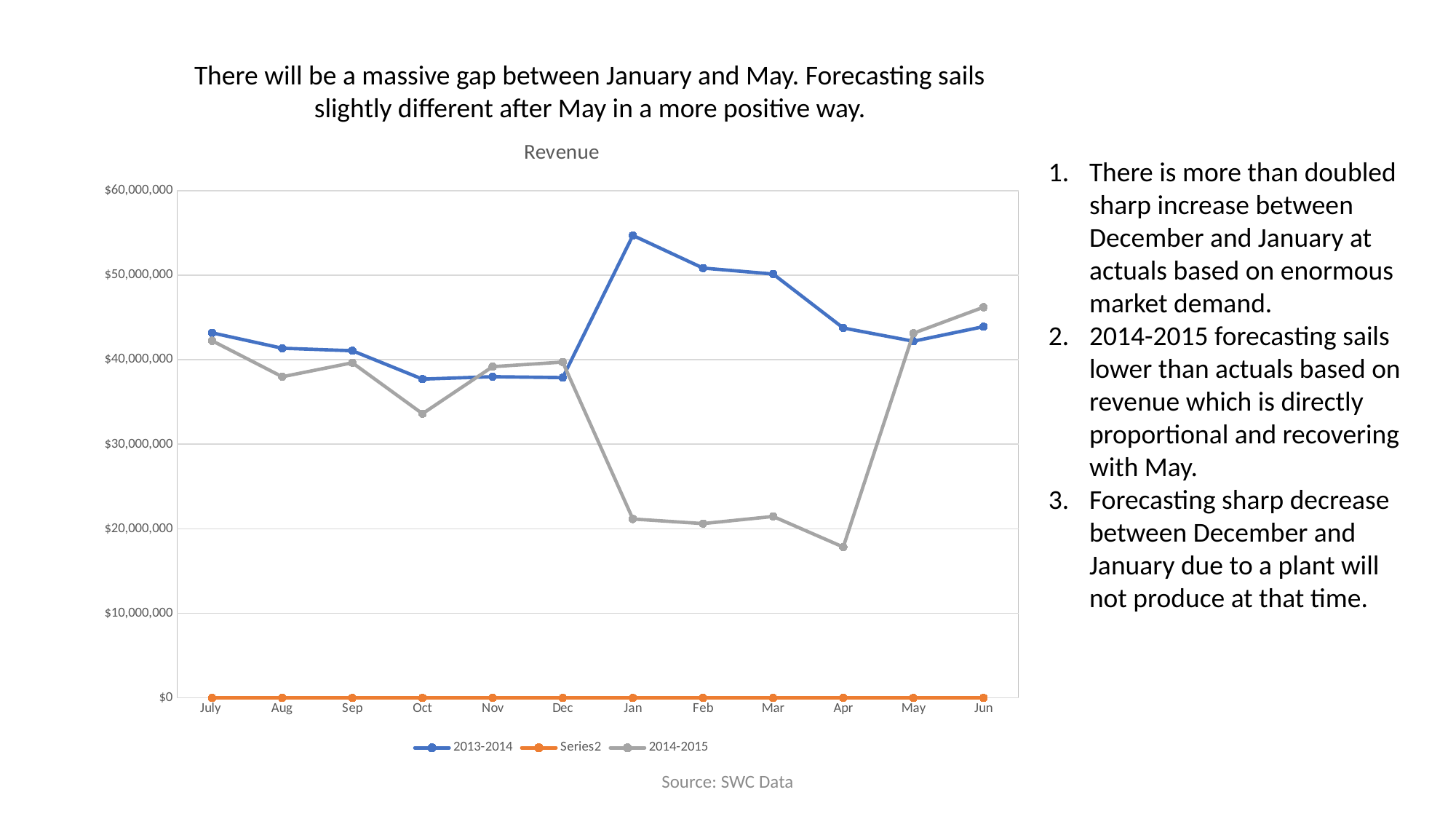

There will be a massive gap between January and May. Forecasting sails slightly different after May in a more positive way.

### Chart: Revenue

| Category | 2013-2014 |  | 2014-2015 |
|---|---|---|---|
| July  | 43173258.47 | 0.0 | 42241174.58 |
| Aug | 41352612.92 | 0.0 | 37986737.34 |
| Sep | 41061301.68 | 0.0 | 39636490.37 |
| Oct | 37704400.92 | 0.0 | 33613615.19 |
| Nov | 37987218.09 | 0.0 | 39175609.29 |
| Dec | 37884541.24 | 0.0 | 39719460.68 |
| Jan | 54693279.08 | 0.0 | 21155639.61 |
| Feb | 50838283.93 | 0.0 | 20613592.61 |
| Mar | 50128489.95 | 0.0 | 21458206.150000002 |
| Apr | 43751729.42 | 0.0 | 17841827.610000003 |
| May | 42181248.7 | 0.0 | 43124910.58 |
| Jun | 43906729.97 | 0.0 | 46204211.02 |
There is more than doubled sharp increase between December and January at actuals based on enormous market demand.
2014-2015 forecasting sails lower than actuals based on revenue which is directly proportional and recovering with May.
Forecasting sharp decrease between December and January due to a plant will not produce at that time.
Source: SWC Data